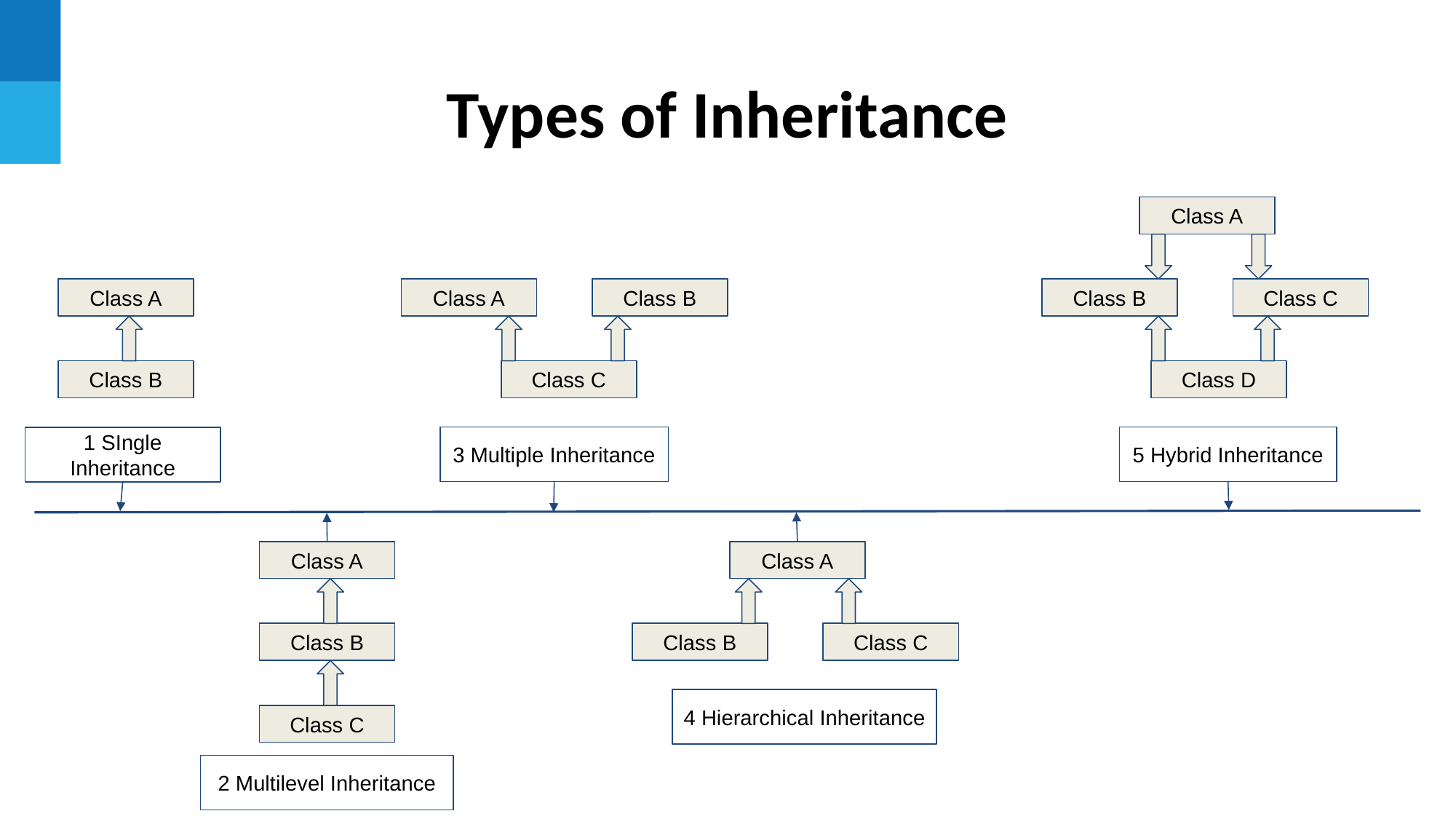

Types of Inheritance
Class A

Class B
Class C

Class D
Class A

Class B
Class A
Class B

Class C
3 Multiple Inheritance
5 Hybrid Inheritance
1 SIngle Inheritance
Class A

Class B

Class C
Class A

Class B
Class C
4 Hierarchical Inheritance
2 Multilevel Inheritance